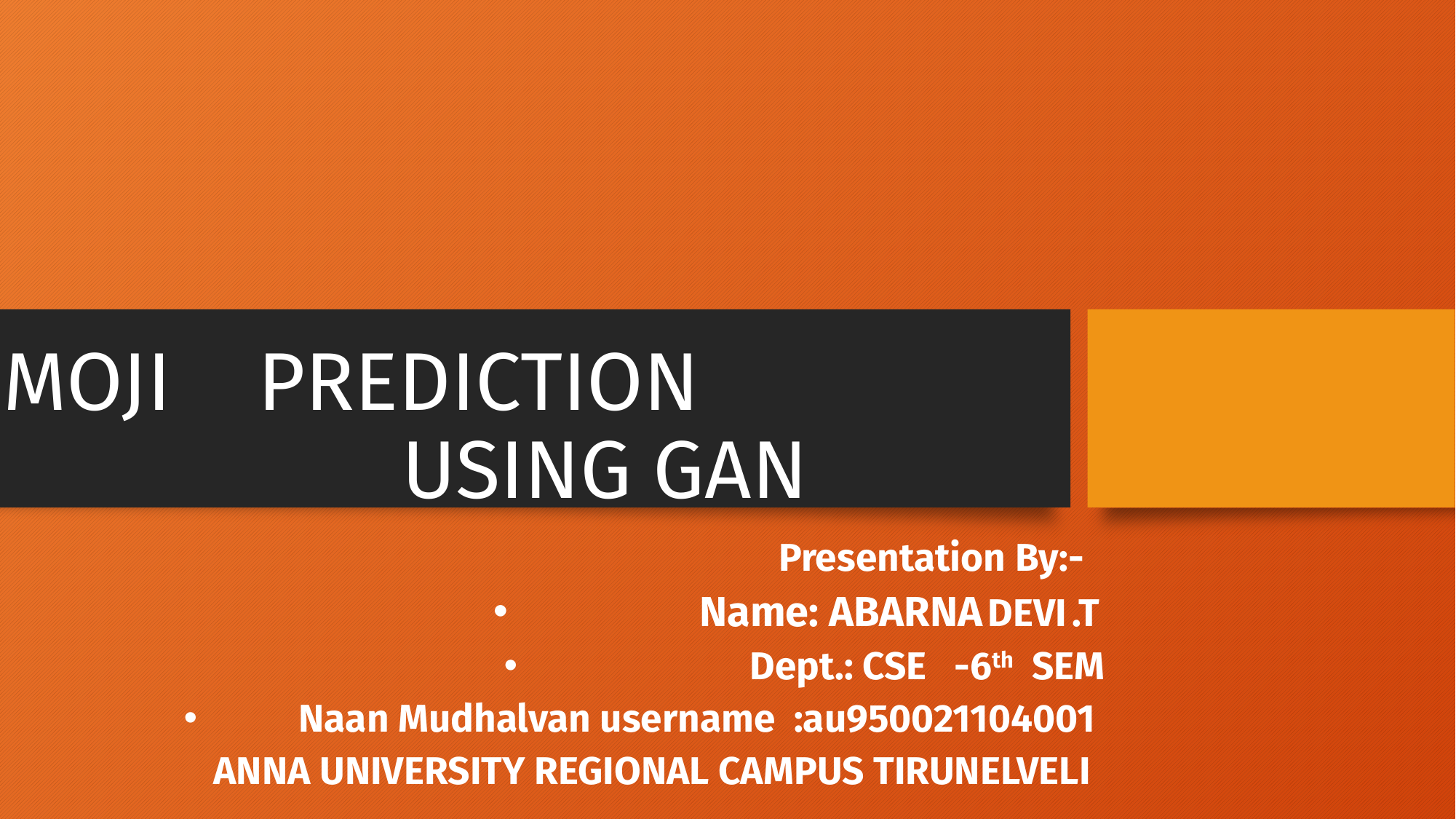

# EMOJI    PREDICTION      USING GAN
Presentation By:-
Name: ABARNA DEVI .T
Dept.: CSE   -6th  SEM
Naan Mudhalvan username  :au950021104001
ANNA UNIVERSITY REGIONAL CAMPUS TIRUNELVELI